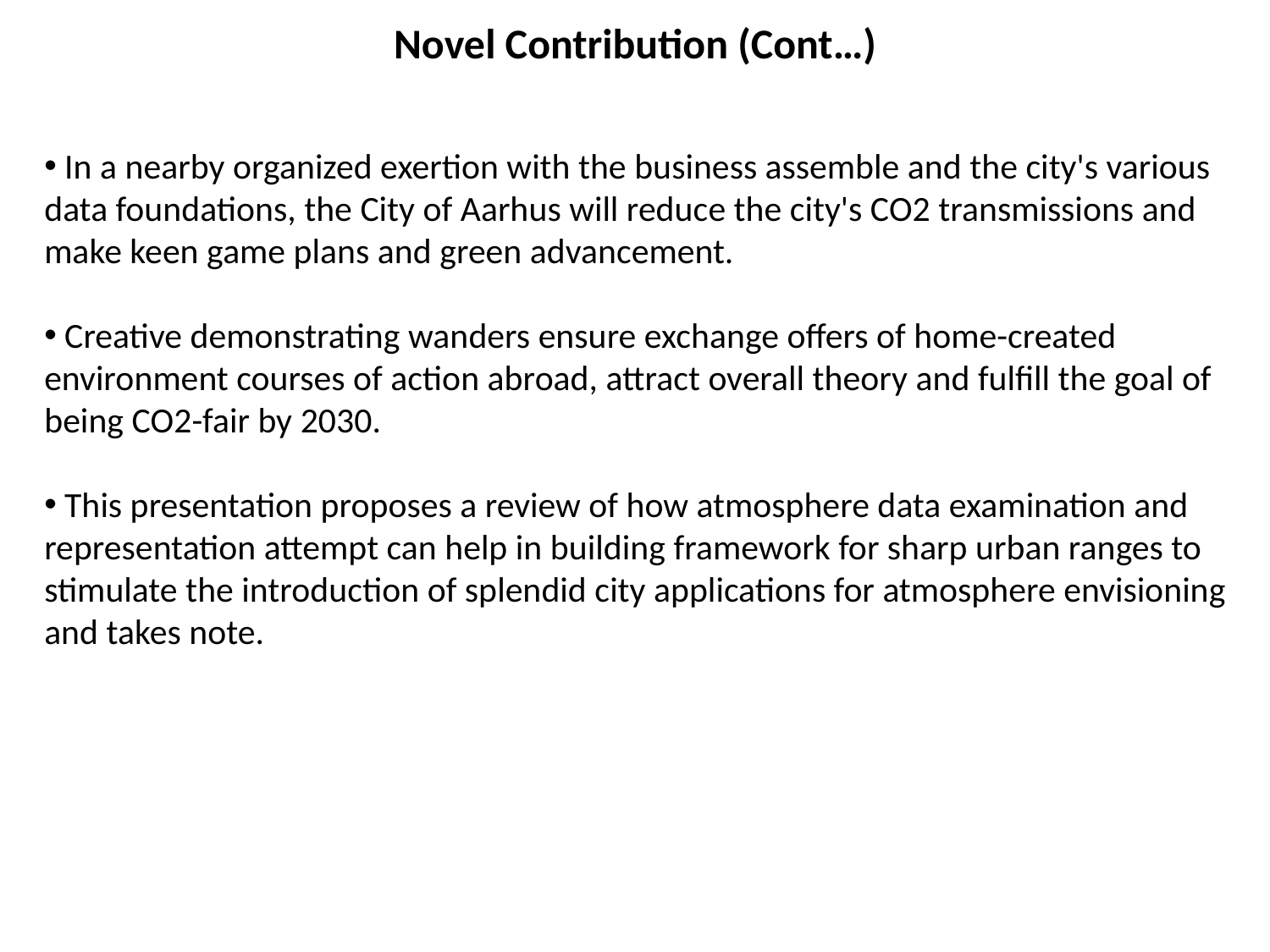

Novel Contribution (Cont…)
 In a nearby organized exertion with the business assemble and the city's various data foundations, the City of Aarhus will reduce the city's CO2 transmissions and make keen game plans and green advancement.

 Creative demonstrating wanders ensure exchange offers of home-created environment courses of action abroad, attract overall theory and fulfill the goal of being CO2-fair by 2030.

 This presentation proposes a review of how atmosphere data examination and representation attempt can help in building framework for sharp urban ranges to stimulate the introduction of splendid city applications for atmosphere envisioning and takes note.